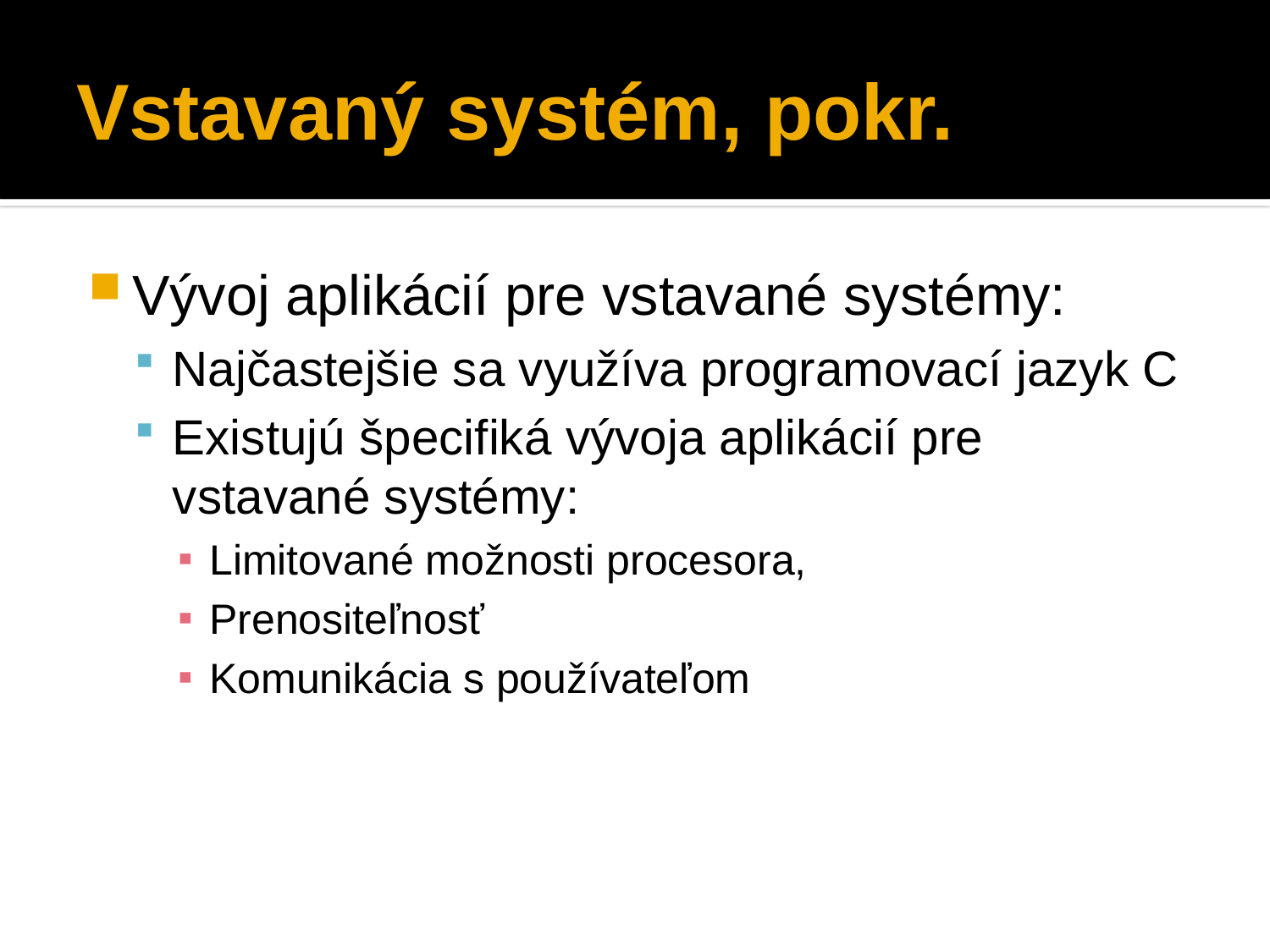

# Vstavaný systém, pokr.
Vývoj aplikácií pre vstavané systémy:
Najčastejšie sa využíva programovací jazyk C
Existujú špecifiká vývoja aplikácií pre vstavané systémy:
Limitované možnosti procesora,
Prenositeľnosť
Komunikácia s používateľom